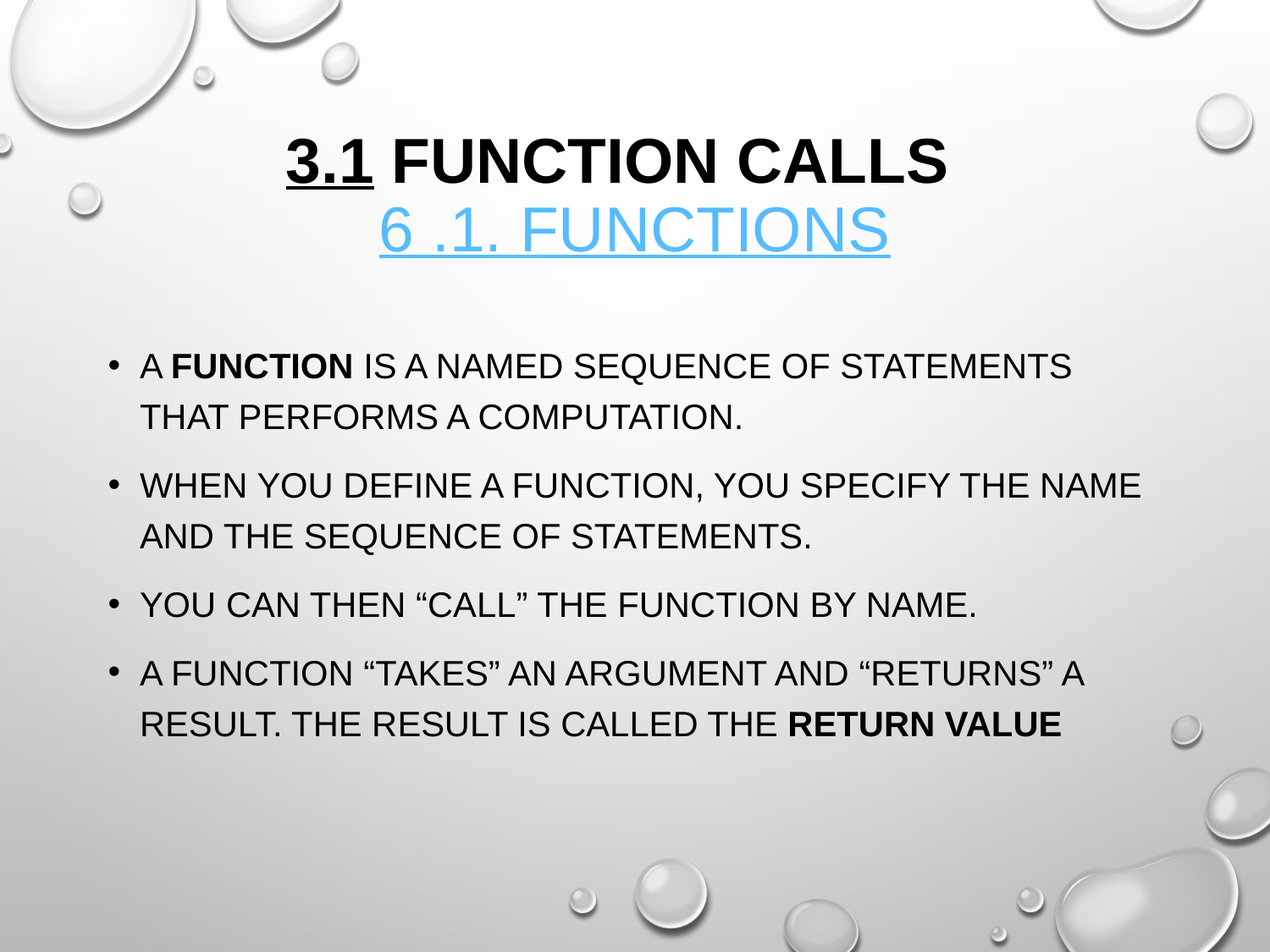

# 3.1 Function calls  6 .1. Functions
A function is a named sequence of statements that performs a computation.
When you define a function, you specify the name and the sequence of statements.
You can then “call” the function by name.
A function “takes” an argument and “returns” a result. The result is called the return value